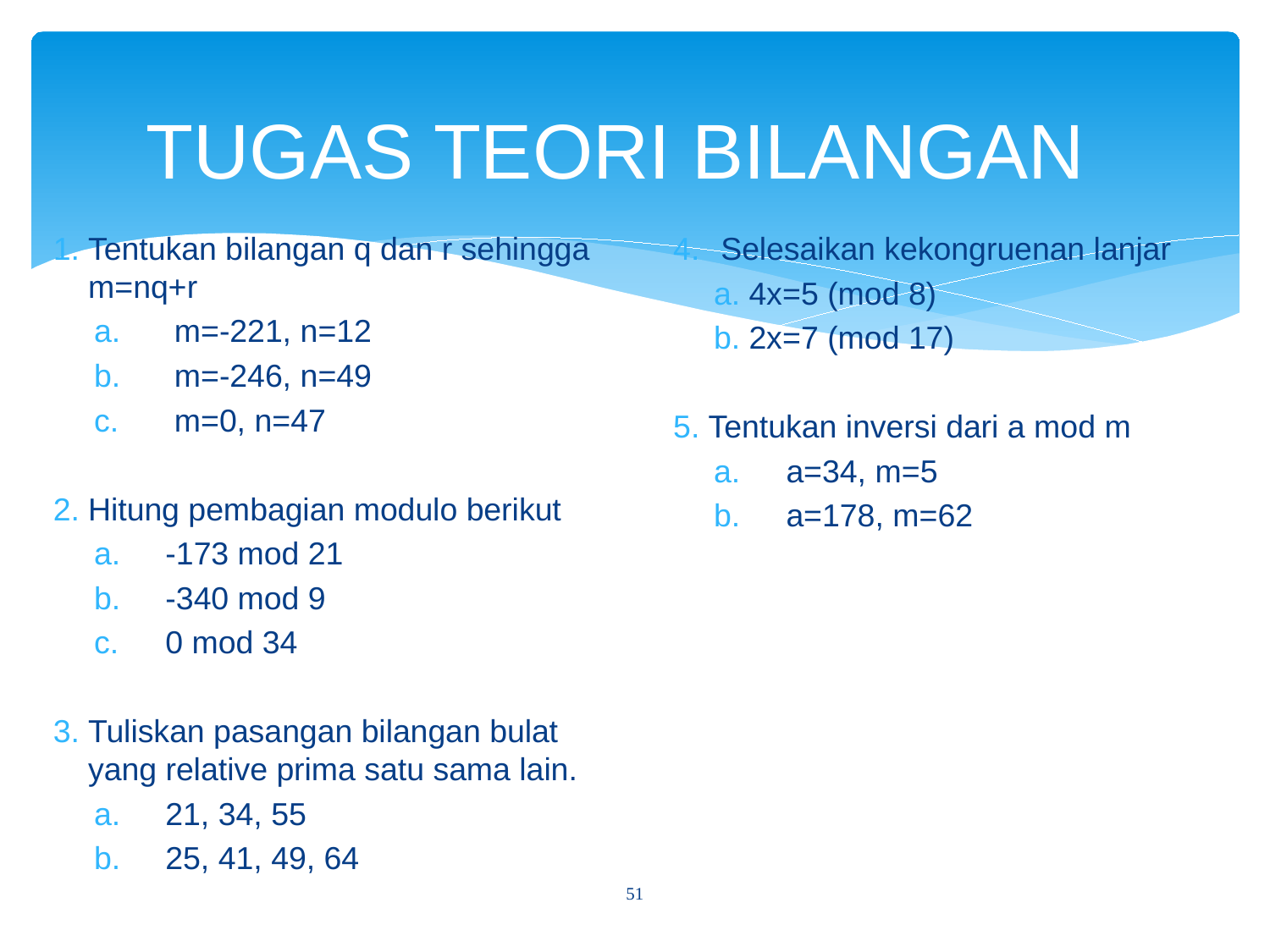

# TUGAS TEORI BILANGAN
Selesaikan kekongruenan lanjar
4x=5 (mod 8)
2x=7 (mod 17)

Tentukan inversi dari a mod m
 a=34, m=5
 a=178, m=62

Tentukan bilangan q dan r sehingga m=nq+r
 m=-221, n=12
 m=-246, n=49
 m=0, n=47

Hitung pembagian modulo berikut
-173 mod 21
-340 mod 9
0 mod 34

Tuliskan pasangan bilangan bulat yang relative prima satu sama lain.
21, 34, 55
25, 41, 49, 64

51